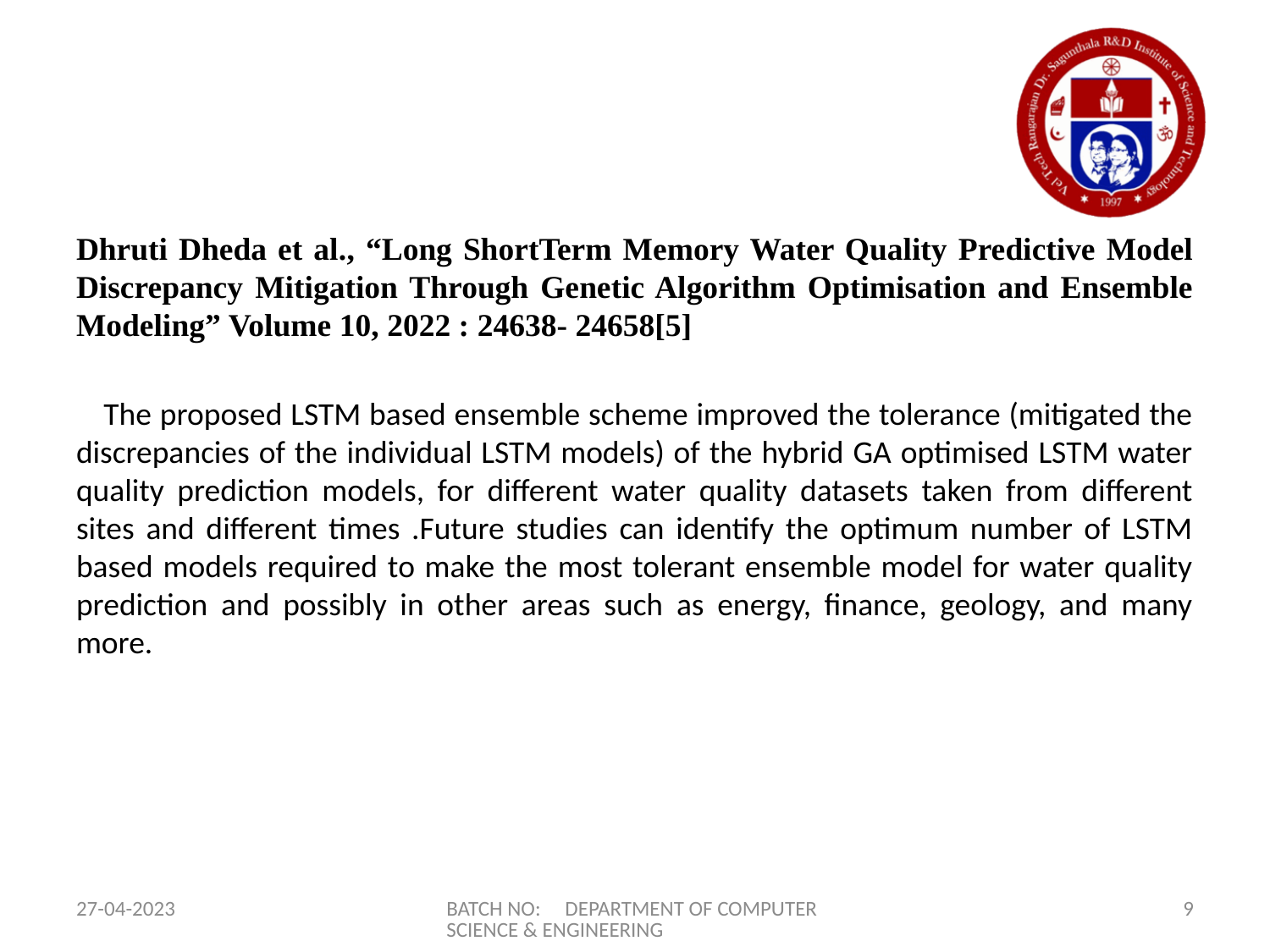

Dhruti Dheda et al., “Long ShortTerm Memory Water Quality Predictive Model Discrepancy Mitigation Through Genetic Algorithm Optimisation and Ensemble Modeling” Volume 10, 2022 : 24638- 24658[5]

   The proposed LSTM based ensemble scheme improved the tolerance (mitigated the discrepancies of the individual LSTM models) of the hybrid GA optimised LSTM water quality prediction models, for different water quality datasets taken from different sites and different times .Future studies can identify the optimum number of LSTM based models required to make the most tolerant ensemble model for water quality prediction and possibly in other areas such as energy, finance, geology, and many more.
27-04-2023
BATCH NO:     DEPARTMENT OF COMPUTER SCIENCE & ENGINEERING
9